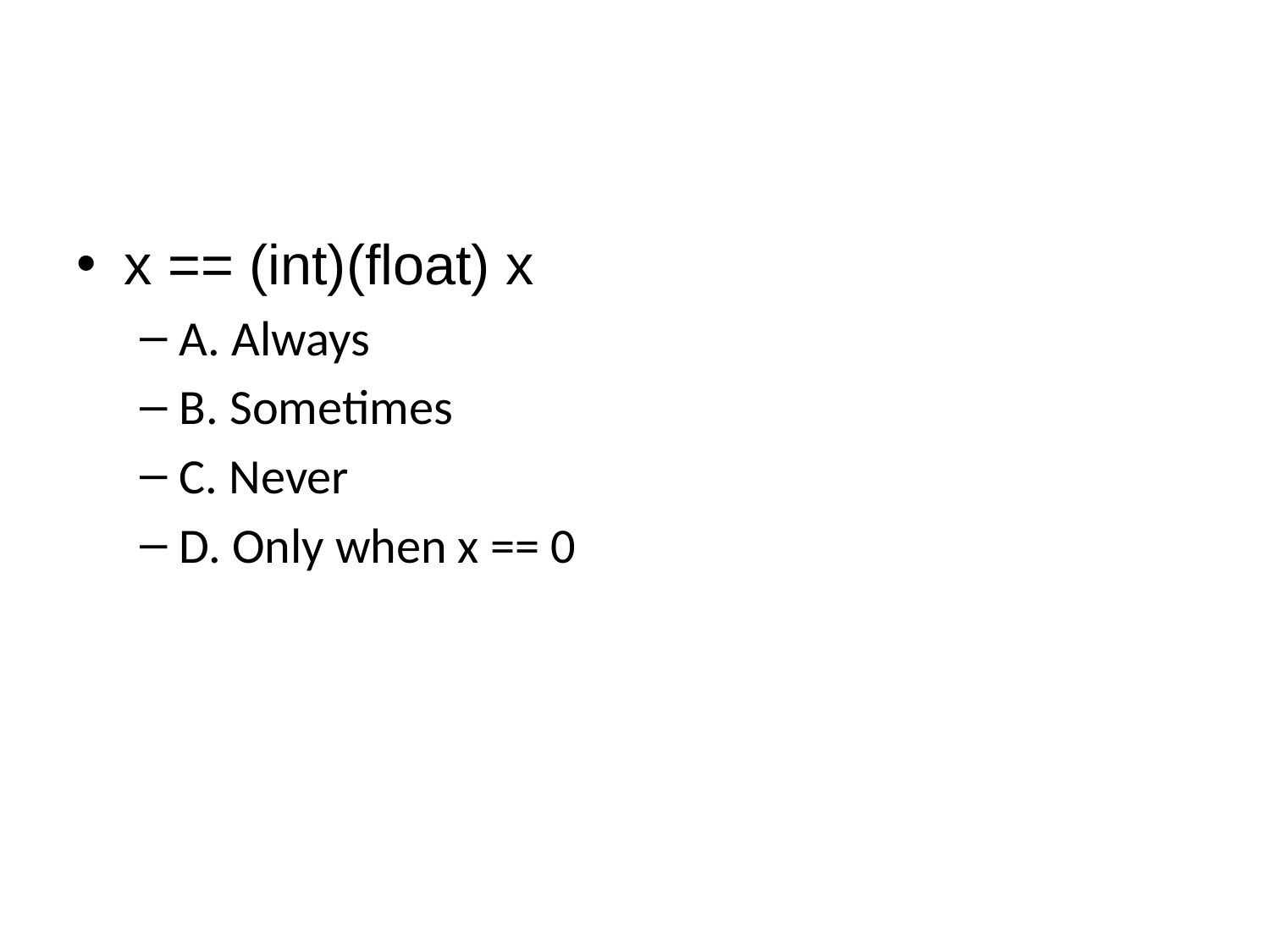

#
x == (int)(float) x
A. Always
B. Sometimes
C. Never
D. Only when x == 0